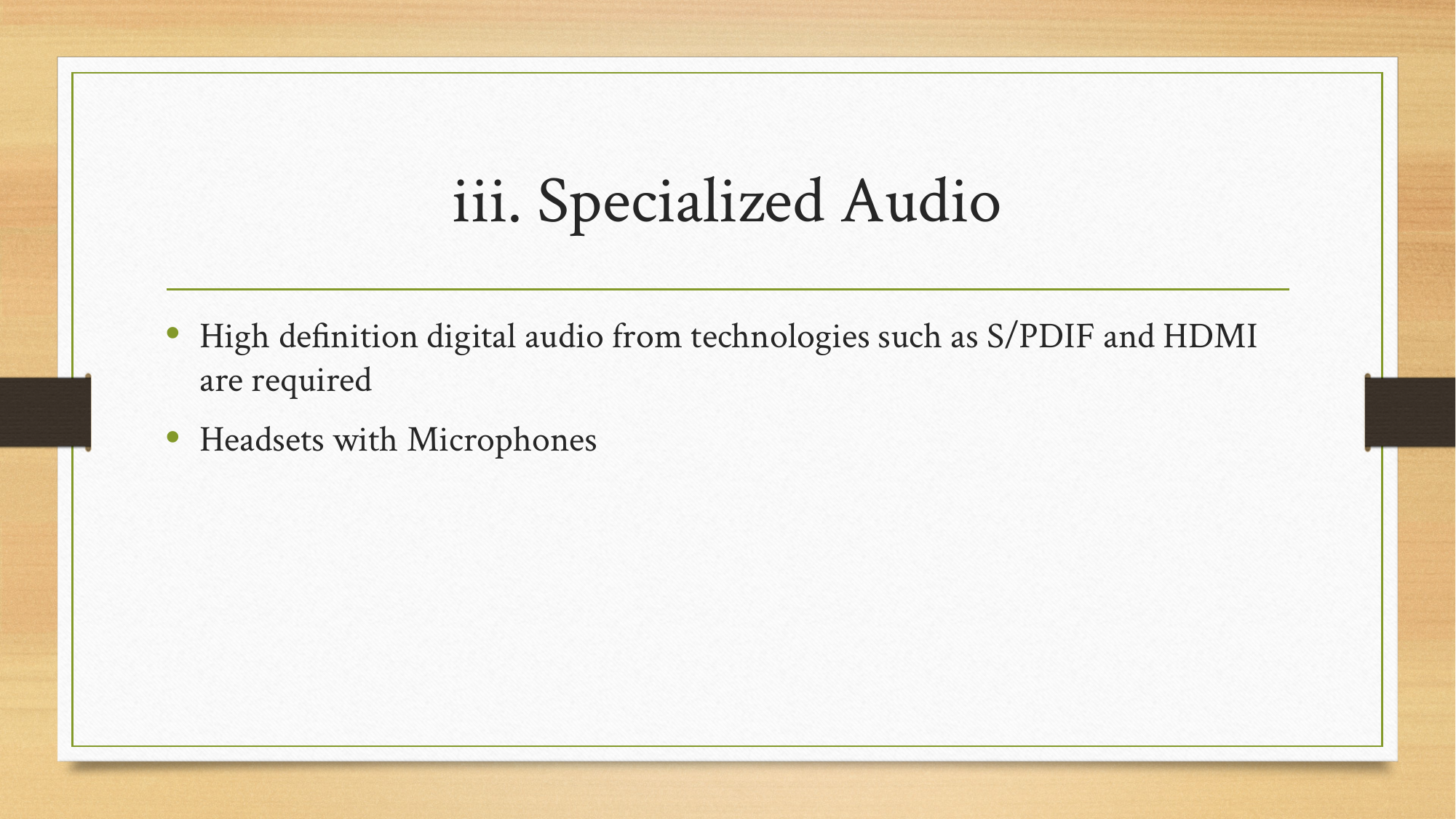

# iii. Specialized Audio
High definition digital audio from technologies such as S/PDIF and HDMI are required
Headsets with Microphones